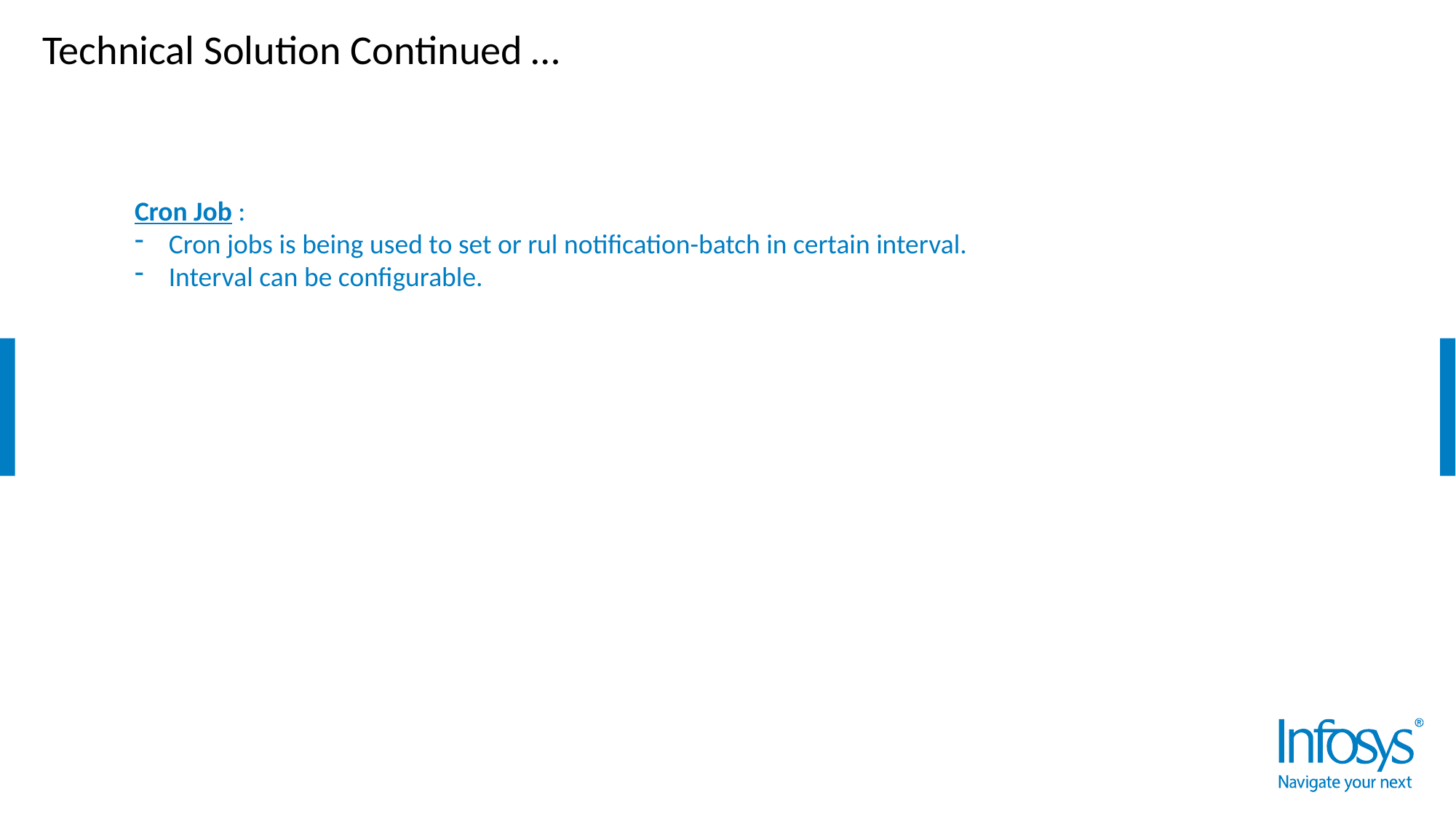

# Technical Solution Continued …

Cron Job :
Cron jobs is being used to set or rul notification-batch in certain interval.
Interval can be configurable.